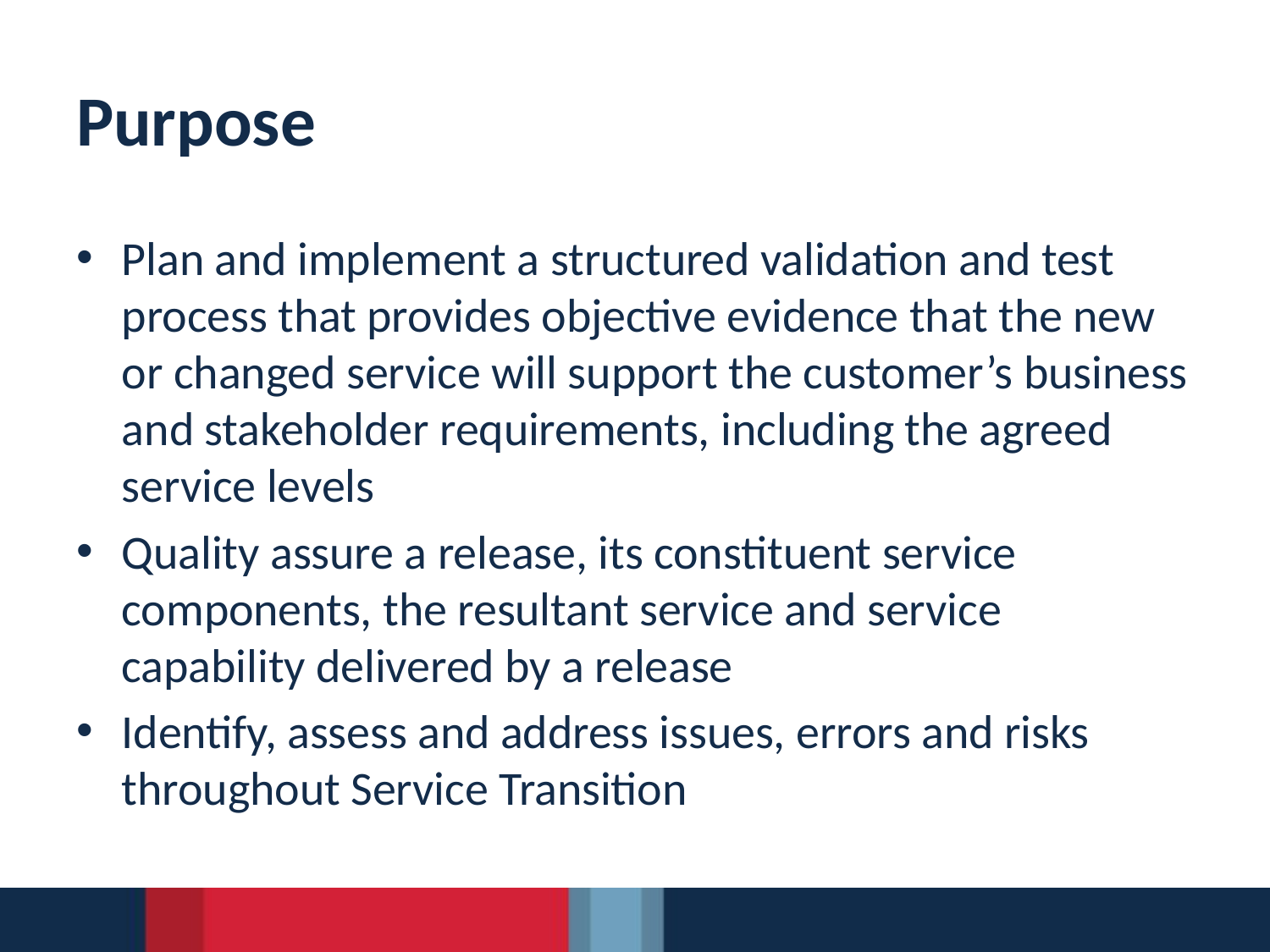

# Purpose
Plan and implement a structured validation and test process that provides objective evidence that the new or changed service will support the customer’s business and stakeholder requirements, including the agreed service levels
Quality assure a release, its constituent service components, the resultant service and service capability delivered by a release
Identify, assess and address issues, errors and risks throughout Service Transition